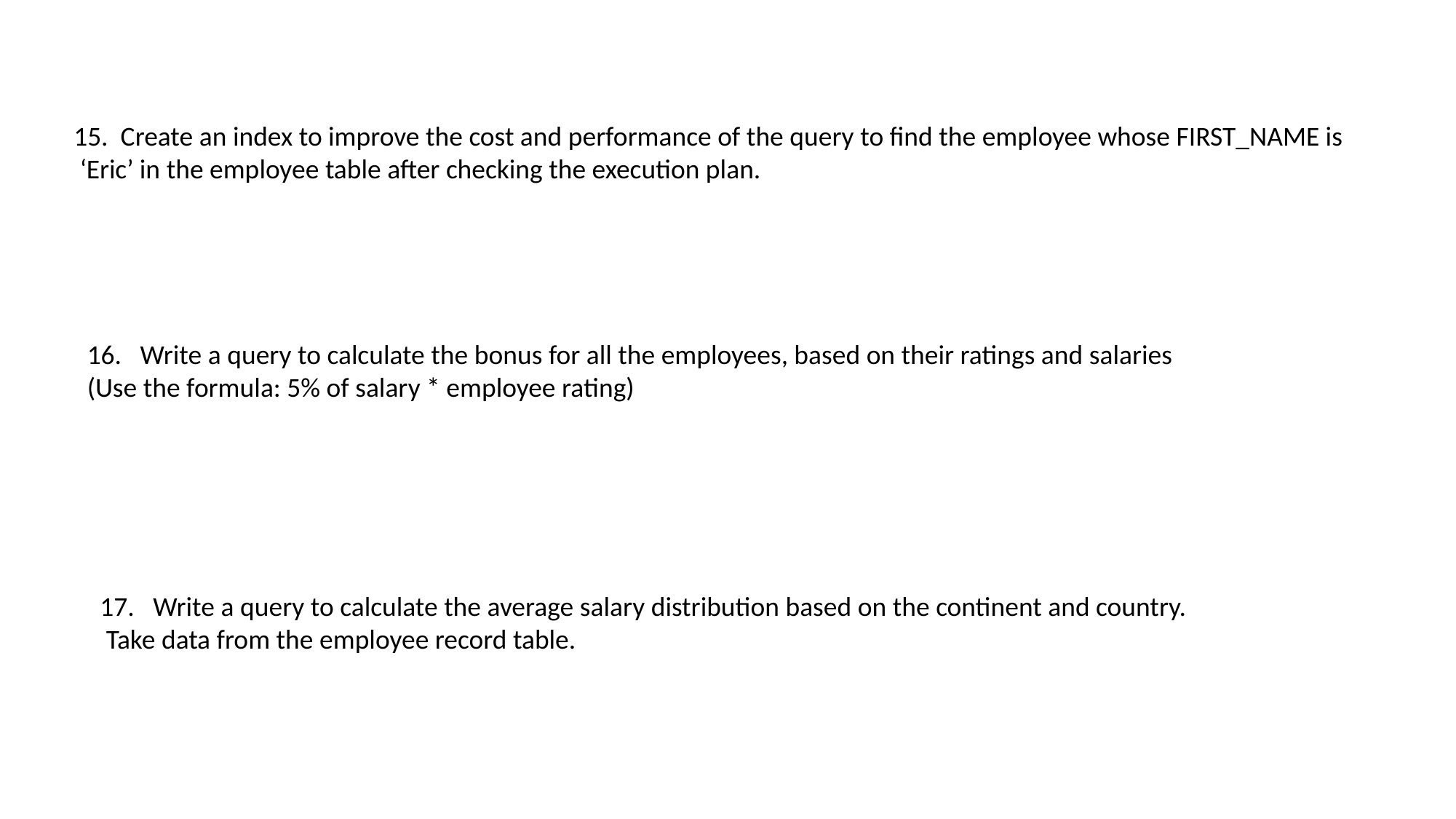

15.  Create an index to improve the cost and performance of the query to find the employee whose FIRST_NAME is
 ‘Eric’ in the employee table after checking the execution plan.
16.   Write a query to calculate the bonus for all the employees, based on their ratings and salaries
(Use the formula: 5% of salary * employee rating)

17.   Write a query to calculate the average salary distribution based on the continent and country.
 Take data from the employee record table.